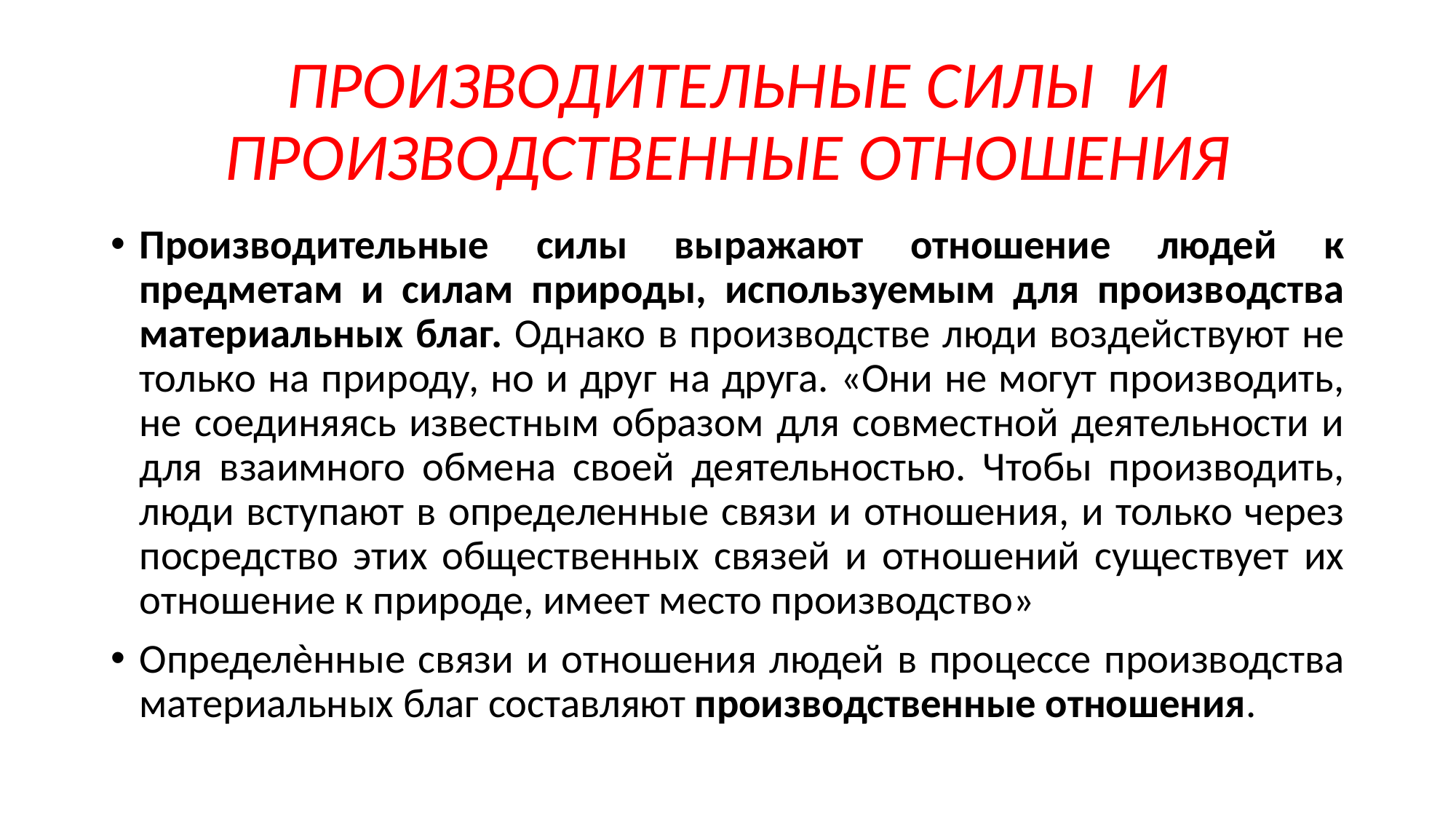

# ПРОИЗВОДИТЕЛЬНЫЕ СИЛЫ  И ПРОИЗВОДСТВЕННЫЕ ОТНОШЕНИЯ
Производительные силы выражают отношение людей к предметам и силам природы, используемым для производства материальных благ. Однако в производстве люди воздействуют не только на природу, но и друг на друга. «Они не могут производить, не соединяясь известным образом для совместной деятельности и для взаимного обмена своей деятельностью. Чтобы производить, люди вступают в определенные связи и отношения, и только через посредство этих общественных связей и отношений существует их отношение к природе, имеет место производство»
Определѐнные связи и отношения людей в процессе производства материальных благ составляют производственные отношения.